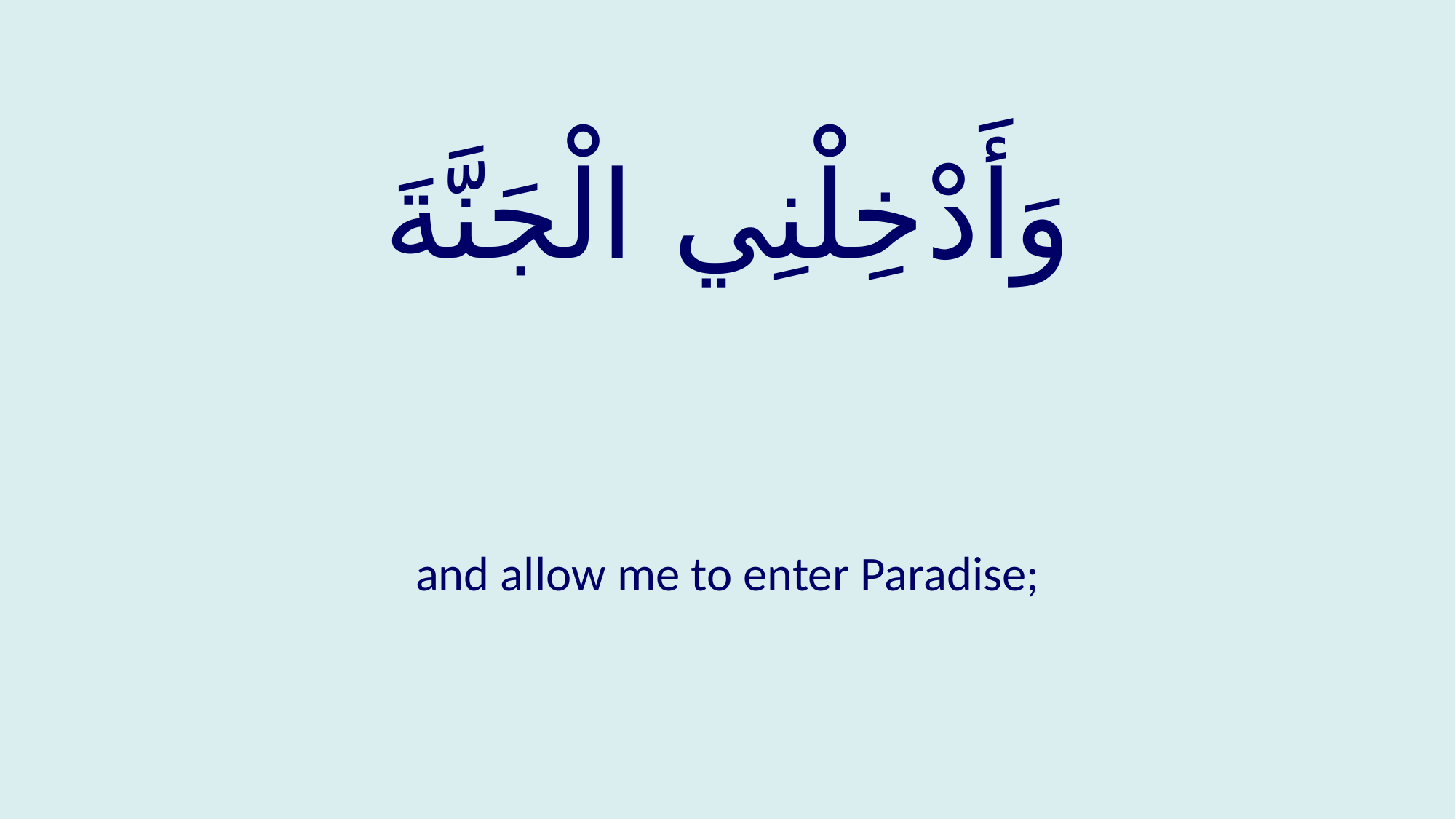

# وَأَدْخِلْنِي الْجَنَّةَ
and allow me to enter Paradise;